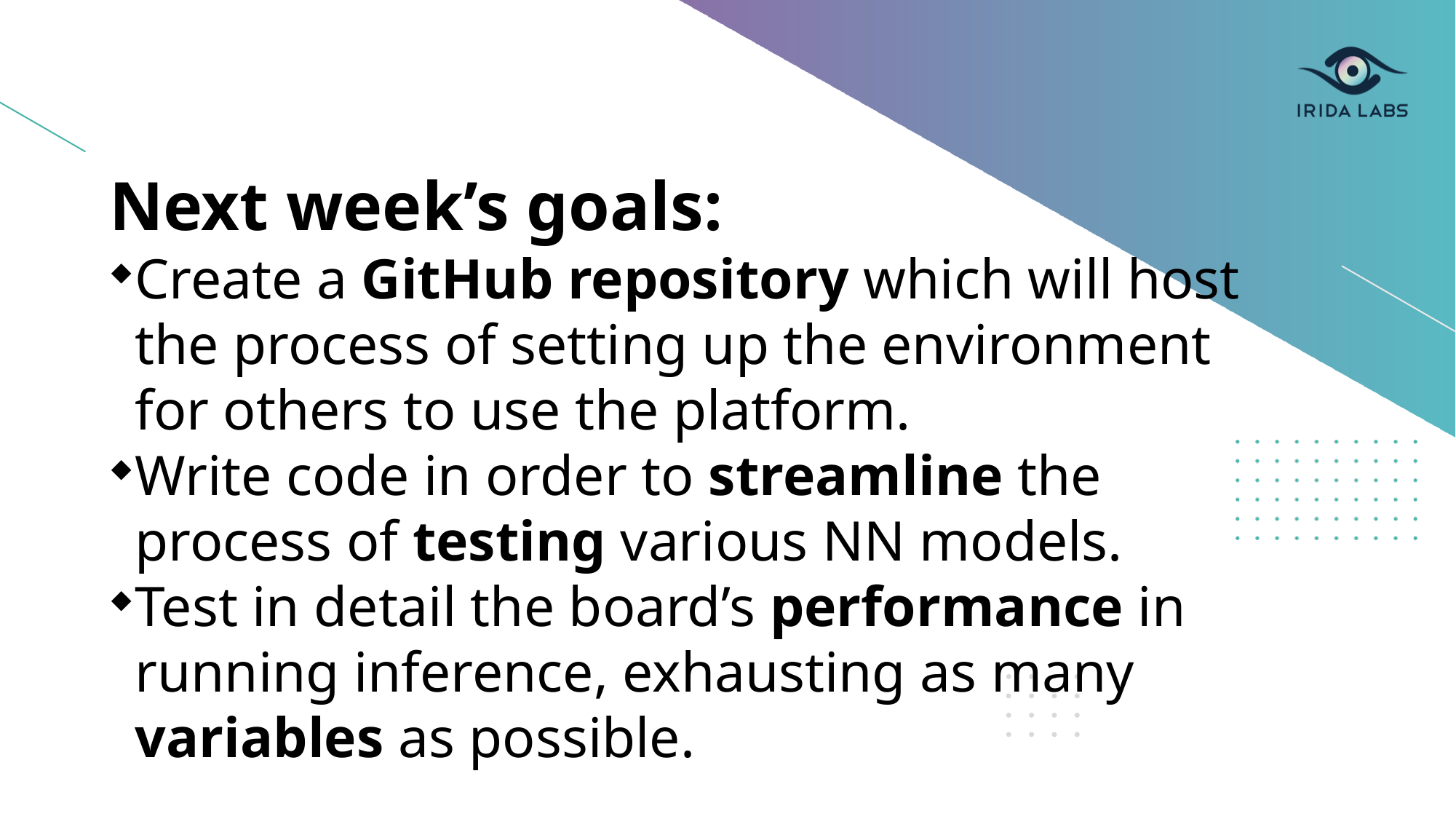

Next week’s goals:
Create a GitHub repository which will host the process of setting up the environment for others to use the platform.
Write code in order to streamline the process of testing various NN models.
Test in detail the board’s performance in running inference, exhausting as many variables as possible.